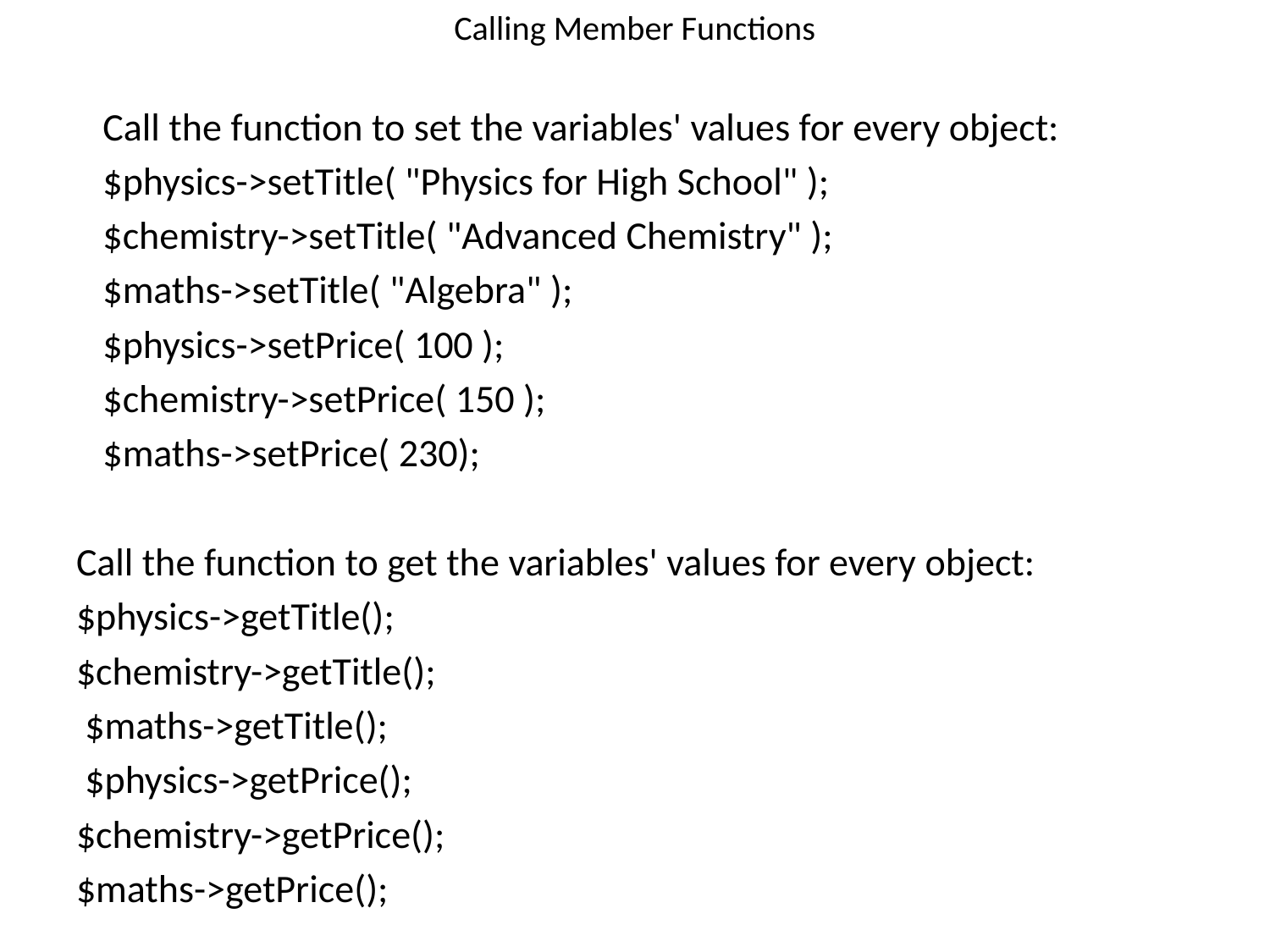

# Calling Member Functions
   Call the function to set the variables' values for every object:
   $physics->setTitle( "Physics for High School" );
   $chemistry->setTitle( "Advanced Chemistry" );
   $maths->setTitle( "Algebra" );
   $physics->setPrice( 100 );
   $chemistry->setPrice( 150 );
   $maths->setPrice( 230);

Call the function to get the variables' values for every object:
$physics->getTitle();
$chemistry->getTitle();
 $maths->getTitle();
 $physics->getPrice();
$chemistry->getPrice();
$maths->getPrice();